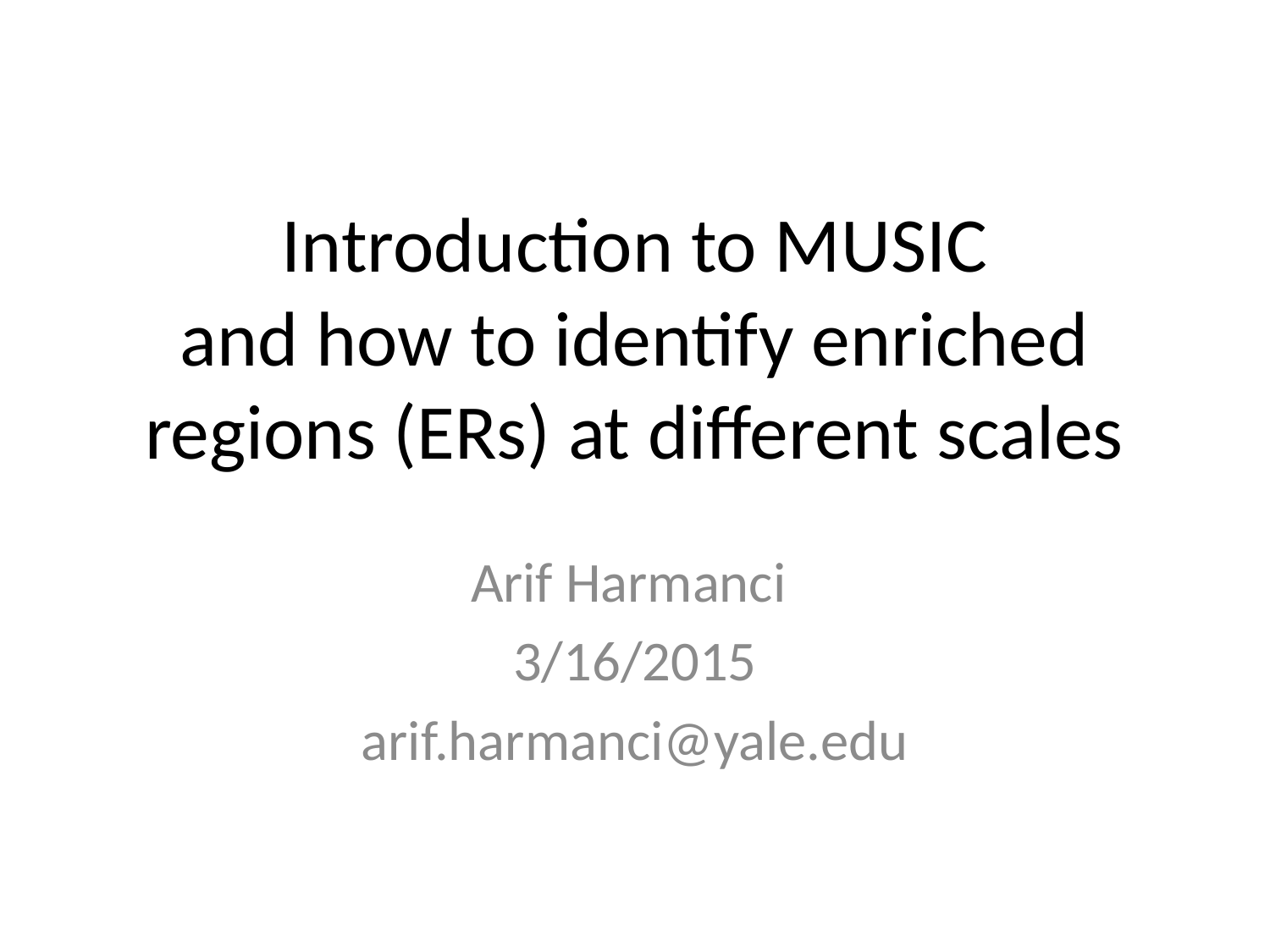

# Introduction to MUSIC and how to identify enriched regions (ERs) at different scales
Arif Harmanci
3/16/2015
arif.harmanci@yale.edu